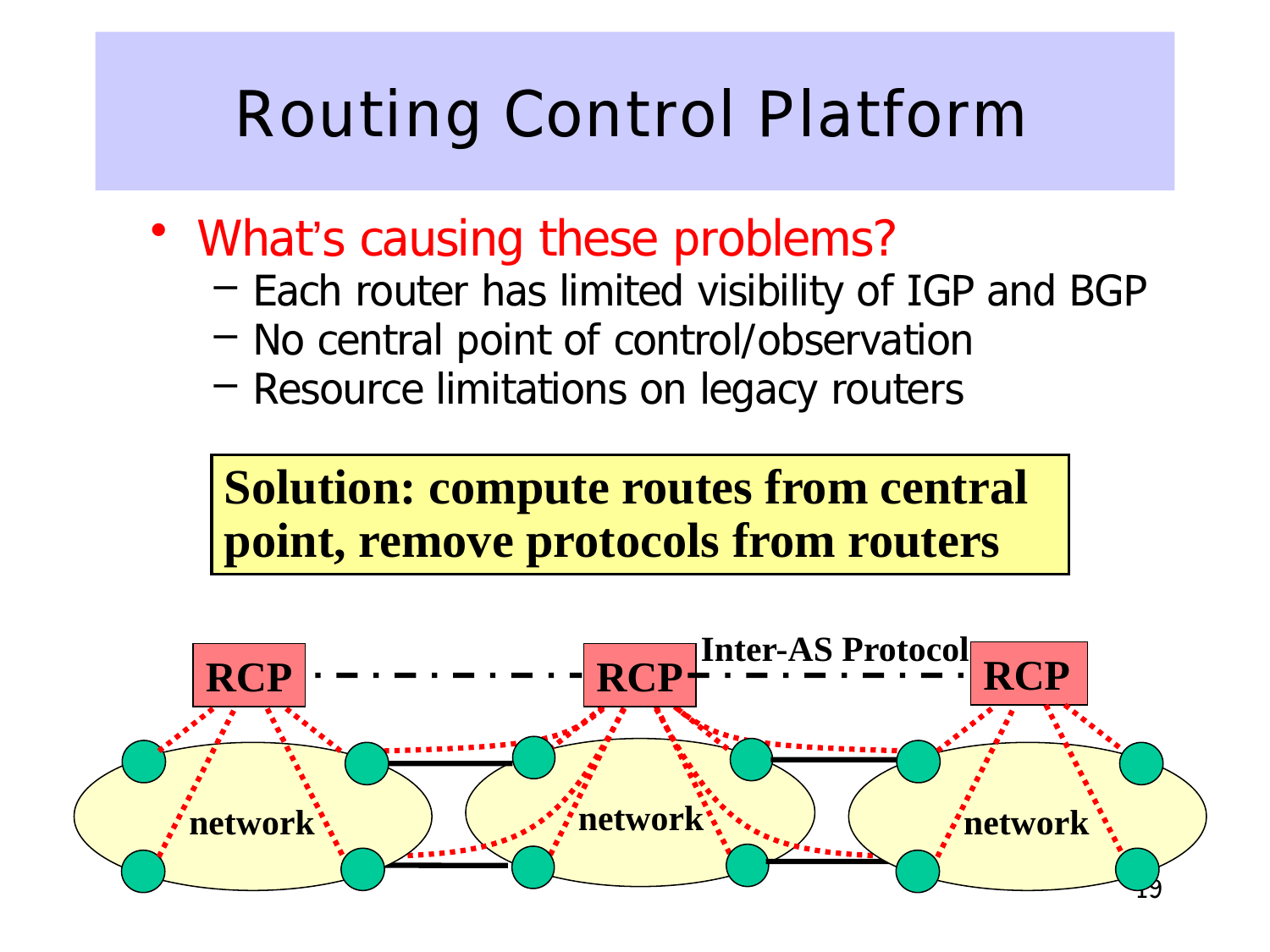

# Routing Control Platform
What’s causing these problems?
Each router has limited visibility of IGP and BGP
No central point of control/observation
Resource limitations on legacy routers
Solution: compute routes from central point, remove protocols from routers
Inter-AS Protocol
RCP

RCP

RCP

network

network

network

19